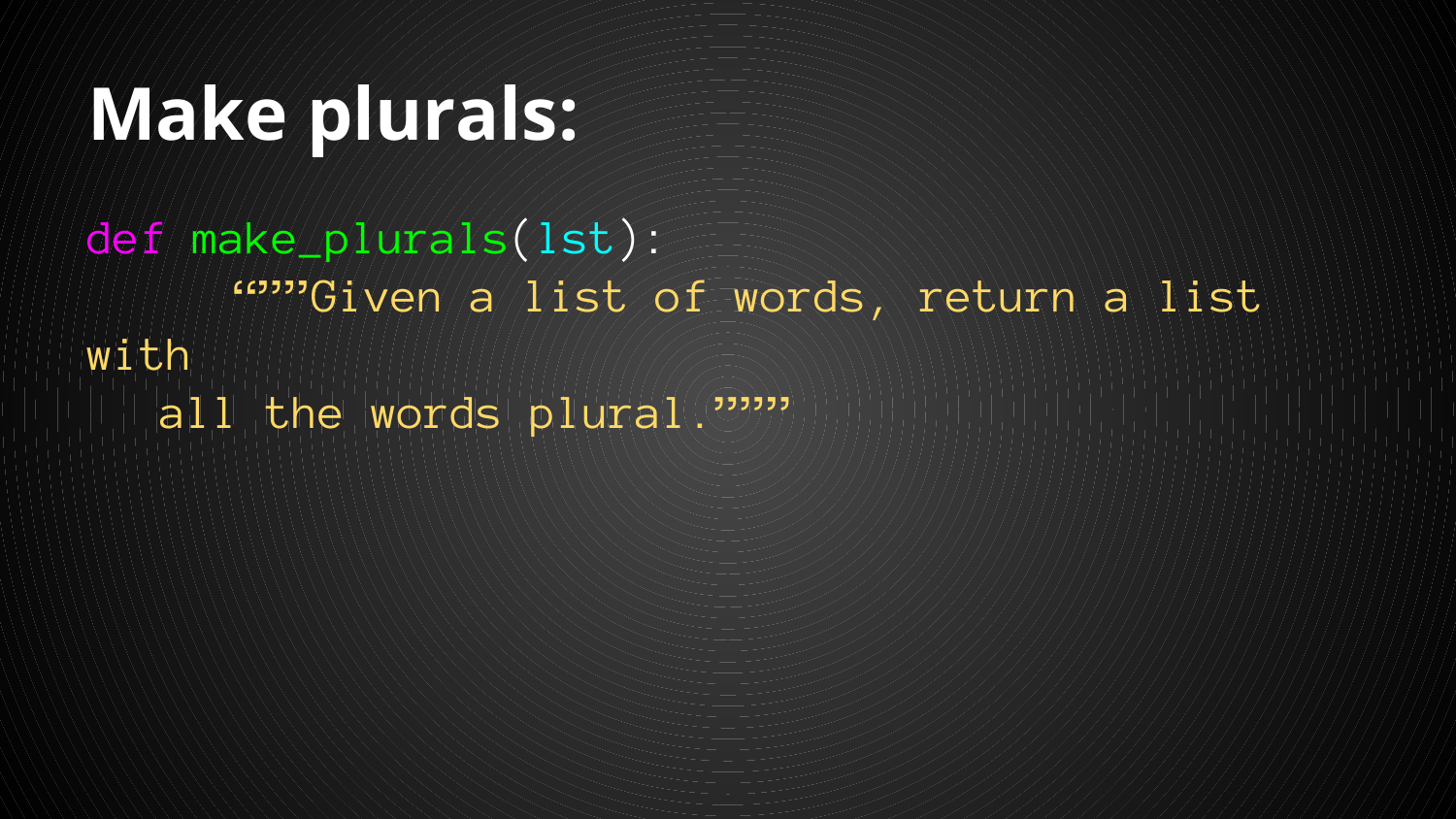

# Make plurals:
def make_plurals(lst):
	“””Given a list of words, return a list with
all the words plural.”””